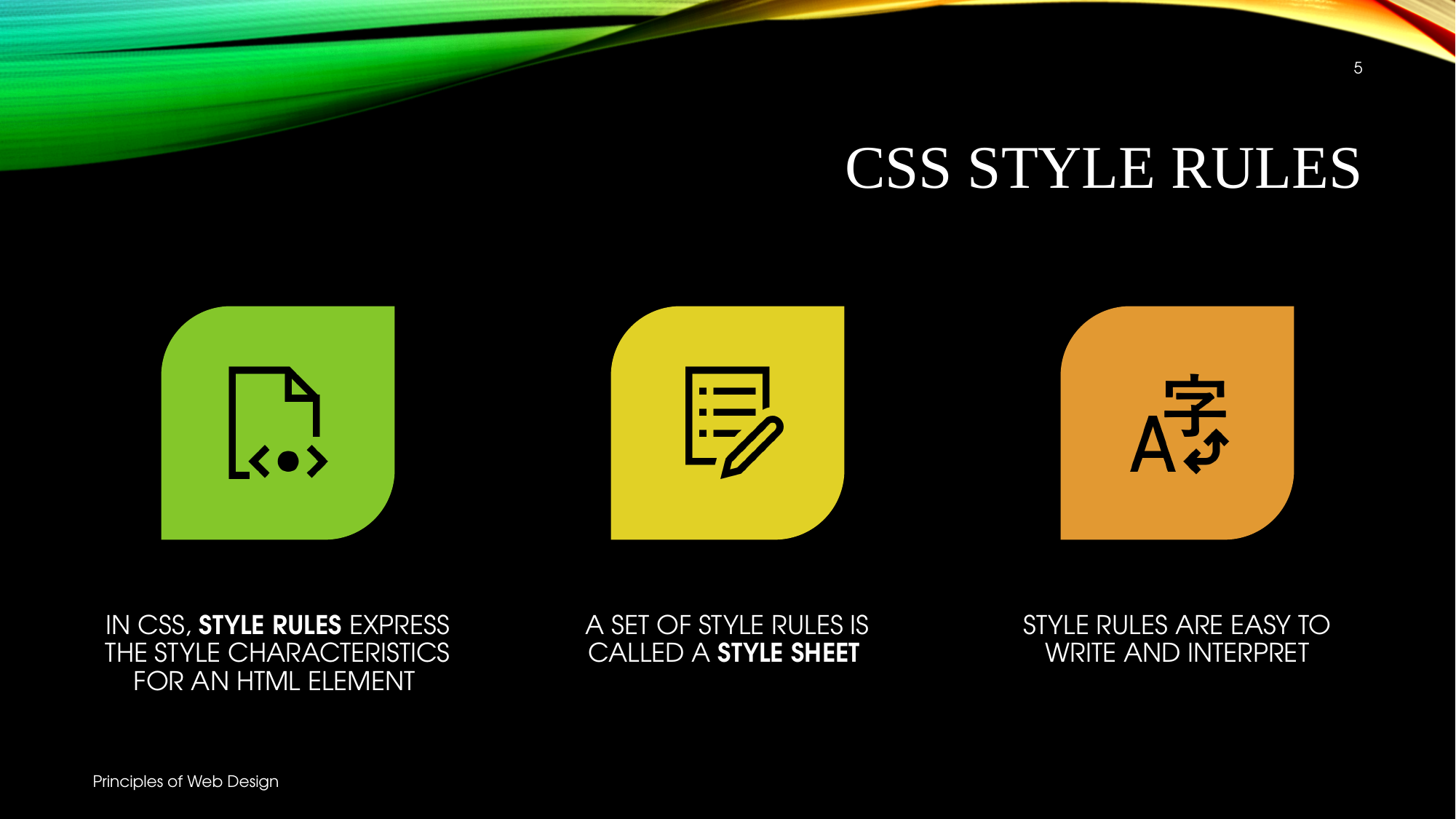

5
# CSS Style Rules
In CSS, style rules express the style characteristics for an HTML element
A set of style rules is called a style sheet
Style rules are easy to write and interpret
Principles of Web Design